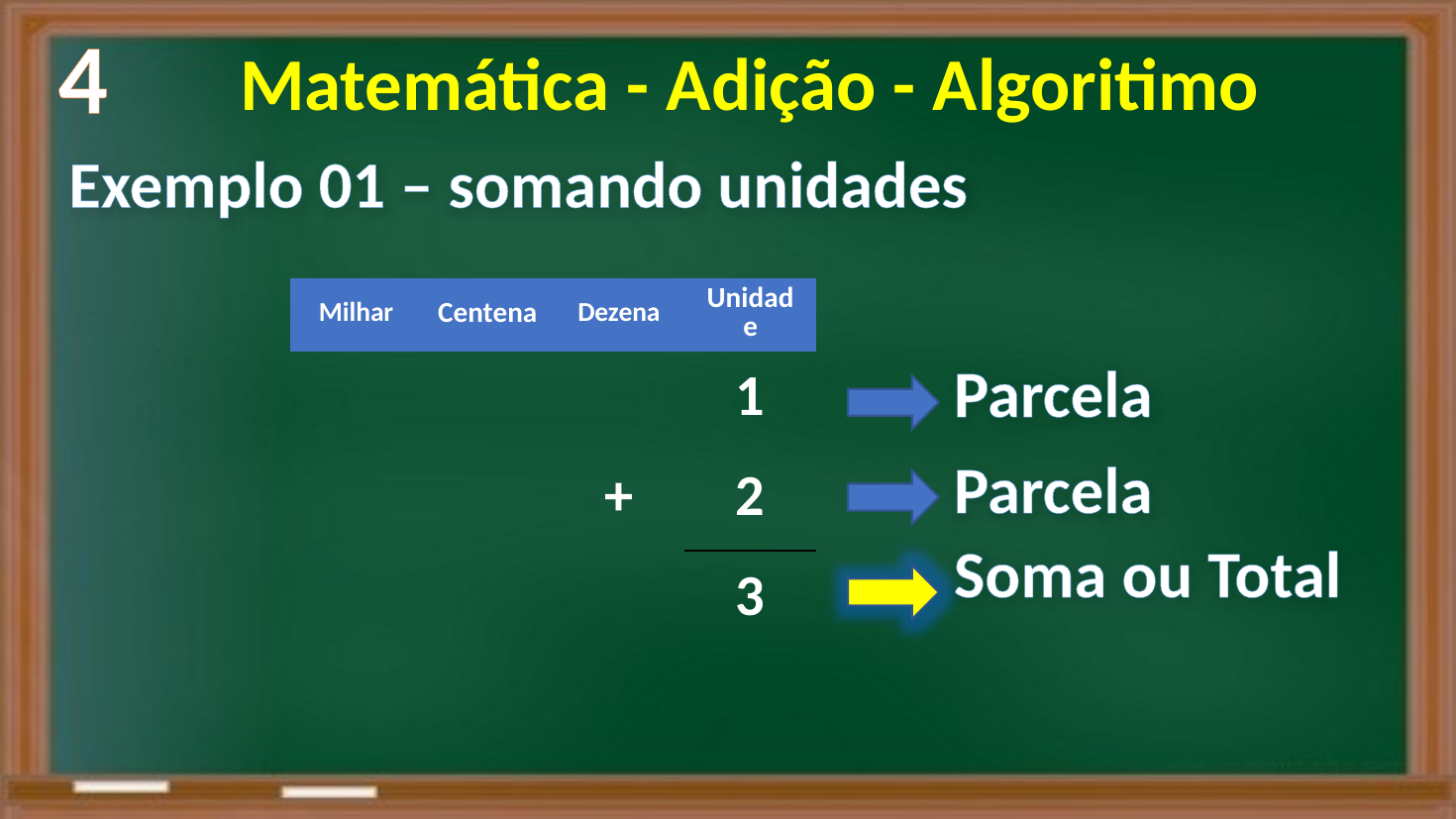

4
Matemática - Adição - Algoritimo
Exemplo 01 – somando unidades
| Milhar | Centena | Dezena | Unidade |
| --- | --- | --- | --- |
|  |  |  | 1 |
|  |  | + | 2 |
|  |  |  | 3 |
Parcela

Parcela

Soma ou Total